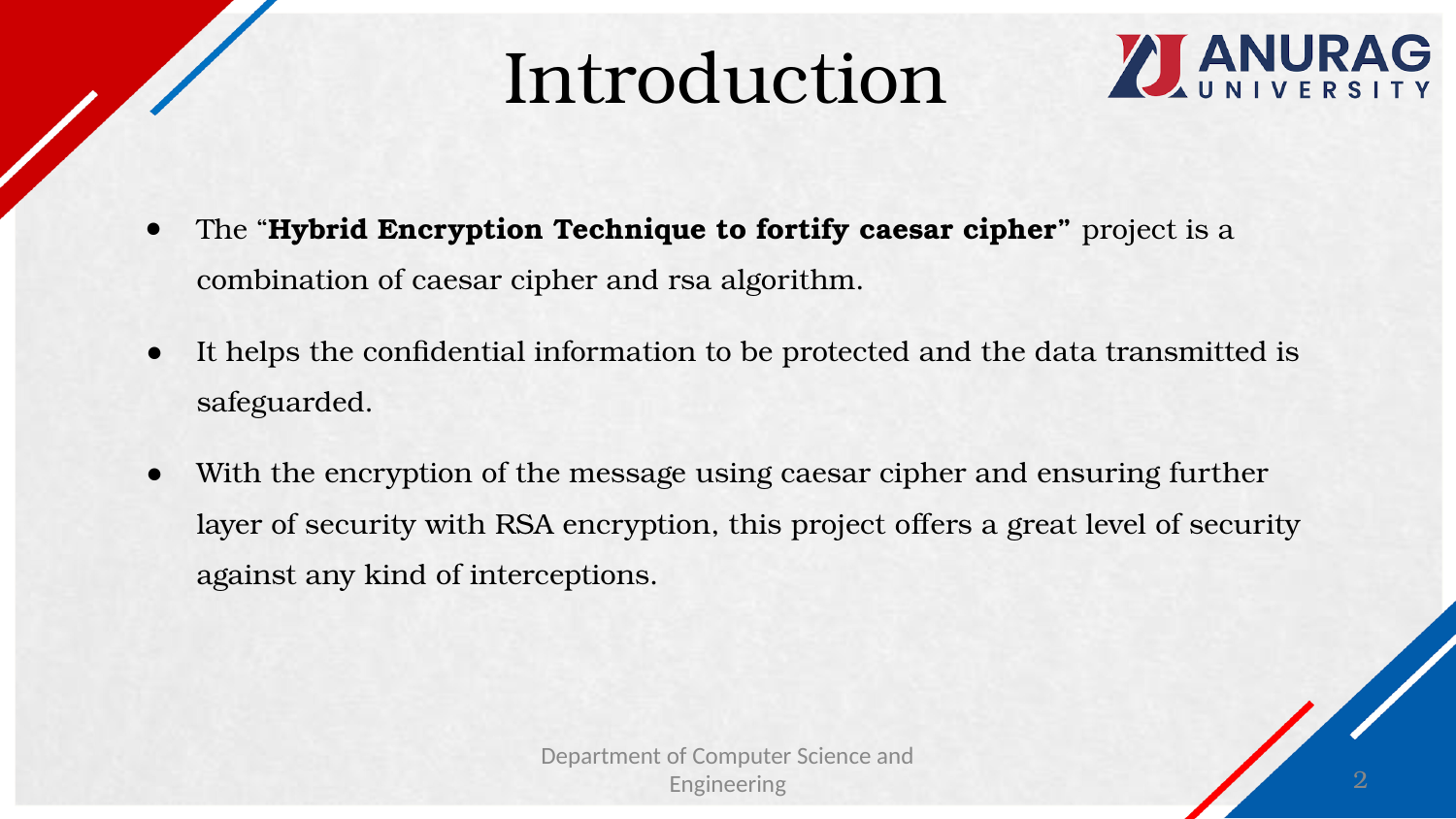

# Introduction
The “Hybrid Encryption Technique to fortify caesar cipher” project is a combination of caesar cipher and rsa algorithm.
It helps the confidential information to be protected and the data transmitted is safeguarded.
With the encryption of the message using caesar cipher and ensuring further layer of security with RSA encryption, this project offers a great level of security against any kind of interceptions.

Department of Computer Science and Engineering
2